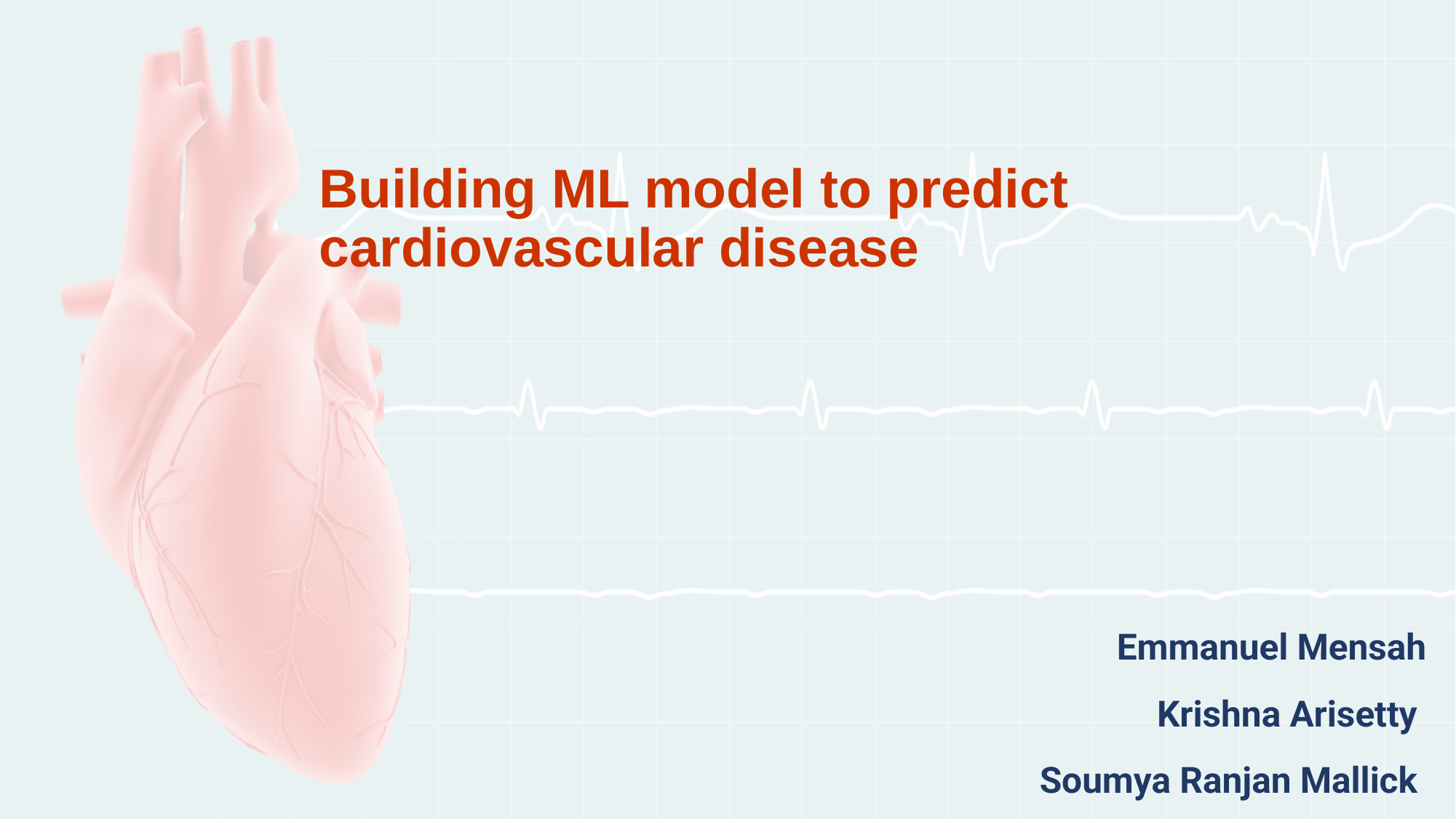

# Building ML model to predict cardiovascular disease
Emmanuel Mensah
 Krishna Arisetty
Soumya Ranjan Mallick